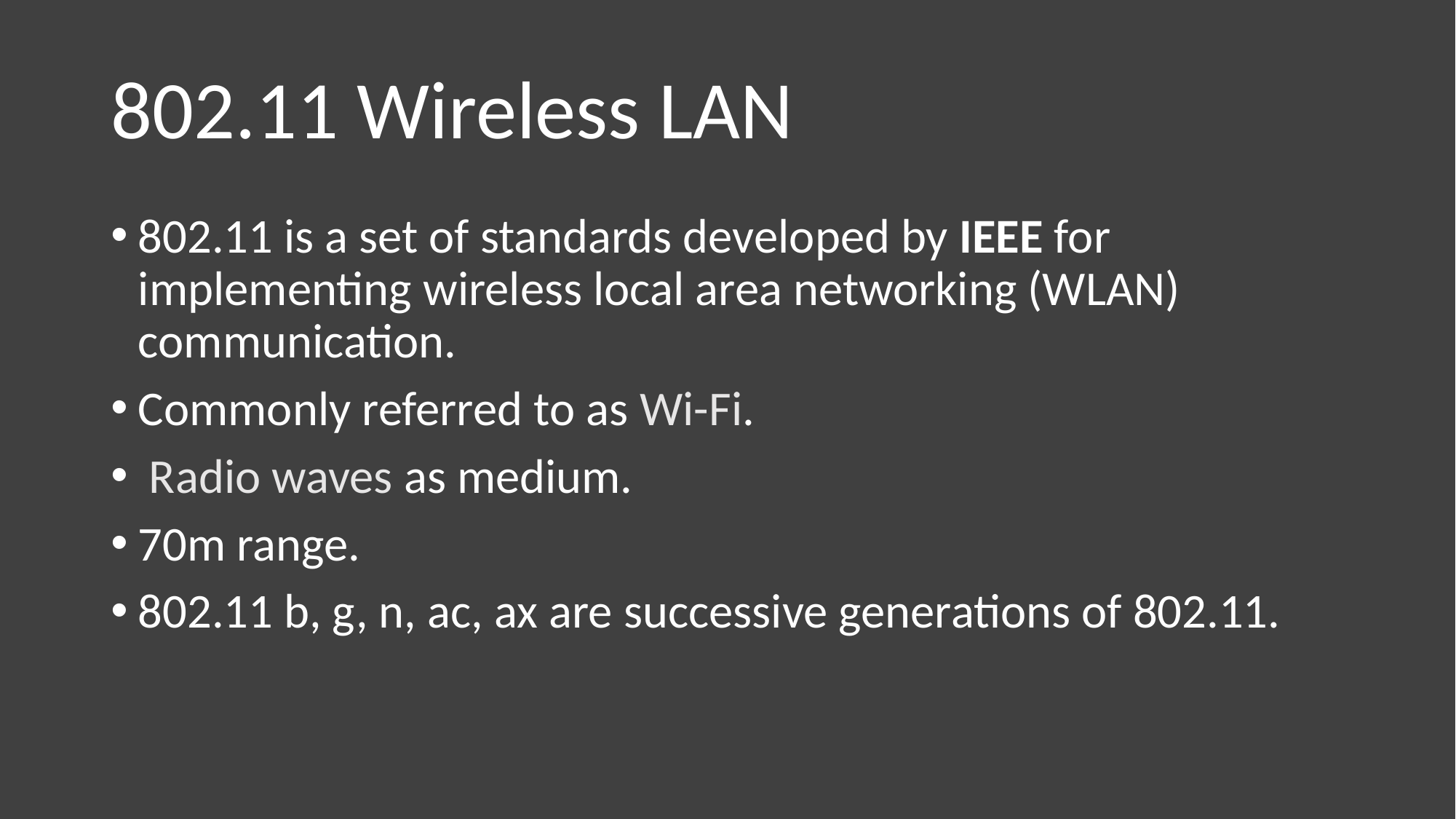

# 802.11 Wireless LAN
802.11 is a set of standards developed by IEEE for implementing wireless local area networking (WLAN) communication.
Commonly referred to as Wi-Fi.
 Radio waves as medium.
70m range.
802.11 b, g, n, ac, ax are successive generations of 802.11.